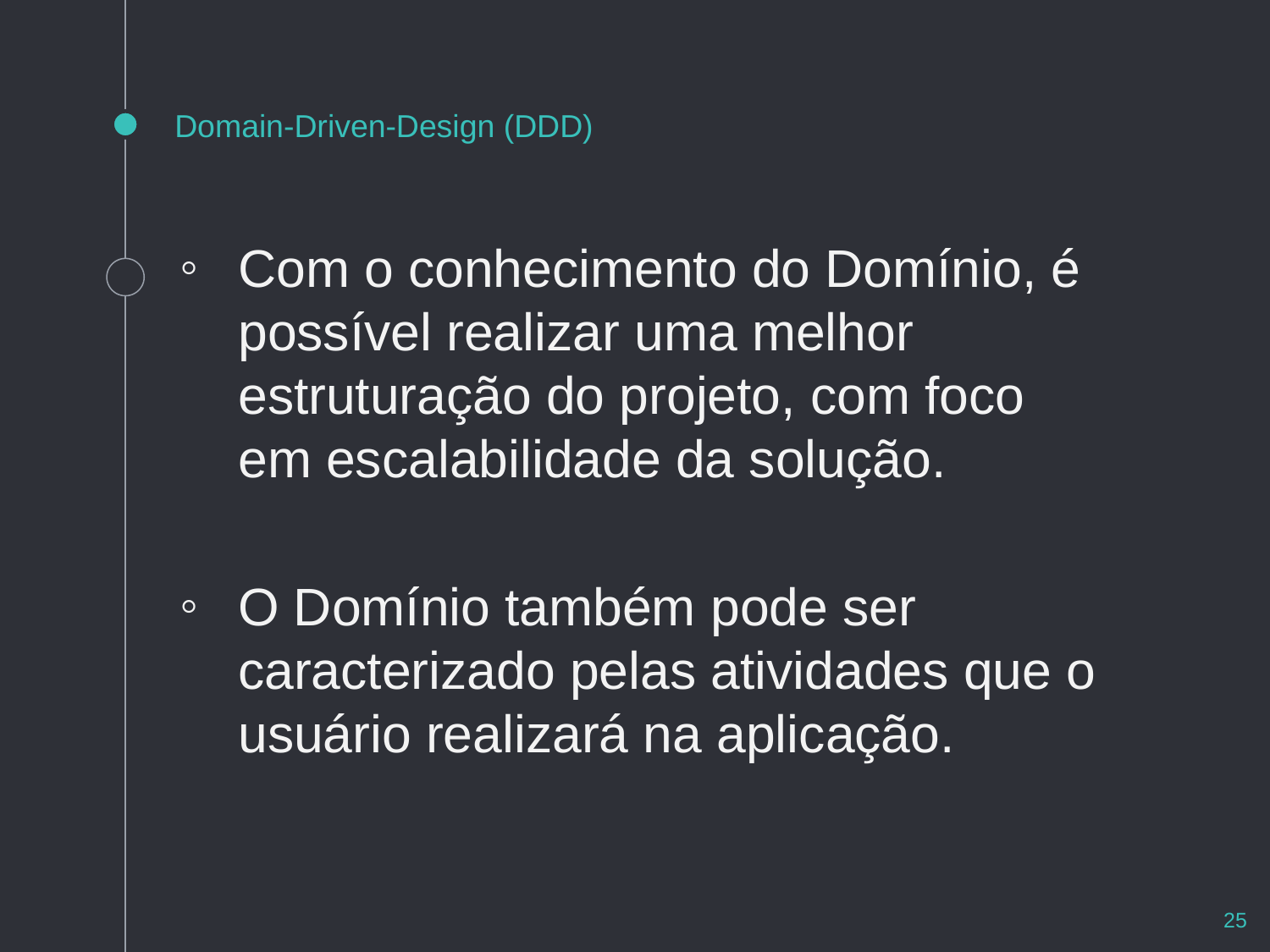

# Domain-Driven-Design (DDD)
Com o conhecimento do Domínio, é possível realizar uma melhor estruturação do projeto, com foco em escalabilidade da solução.

O Domínio também pode ser caracterizado pelas atividades que o usuário realizará na aplicação.
25